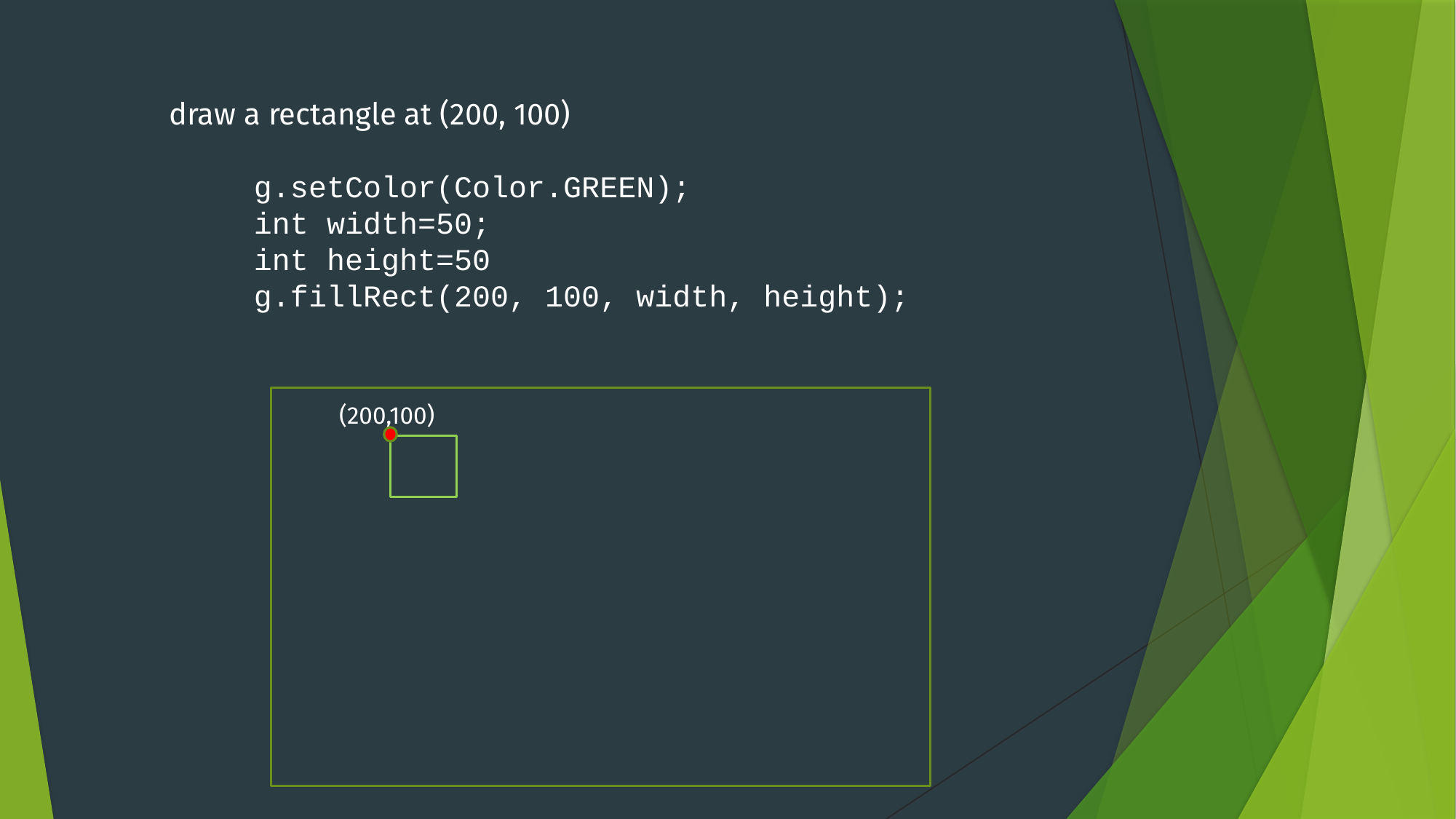

draw a rectangle at (200, 100)
g.setColor(Color.GREEN);
int width=50;
int height=50
g.fillRect(200, 100, width, height);

(200,100)